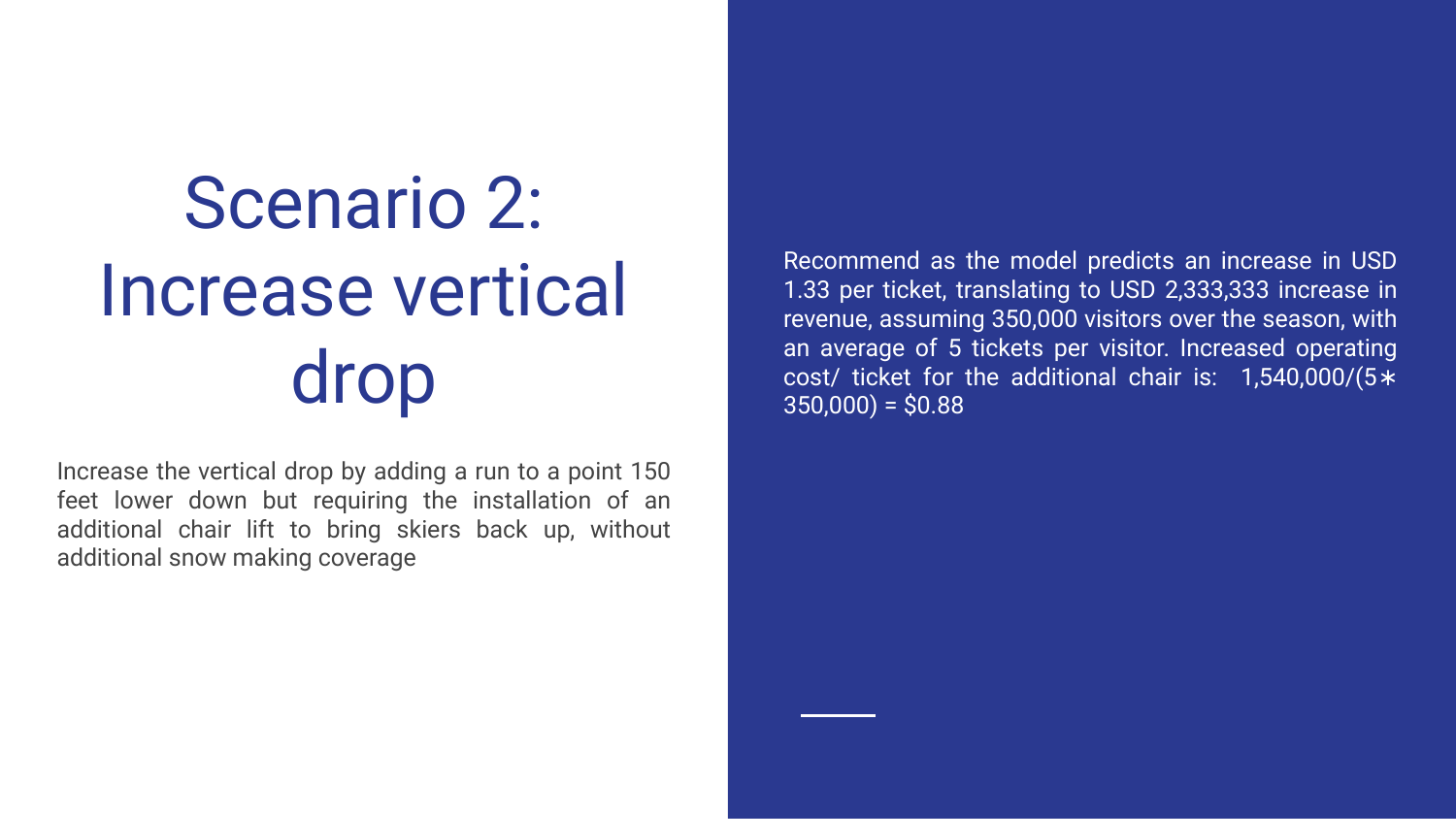

# Scenario 2: Increase vertical drop
Recommend as the model predicts an increase in USD 1.33 per ticket, translating to USD 2,333,333 increase in revenue, assuming 350,000 visitors over the season, with an average of 5 tickets per visitor. Increased operating cost/ ticket for the additional chair is:  1,540,000/(5∗ 350,000) = $0.88

Increase the vertical drop by adding a run to a point 150 feet lower down but requiring the installation of an additional chair lift to bring skiers back up, without additional snow making coverage